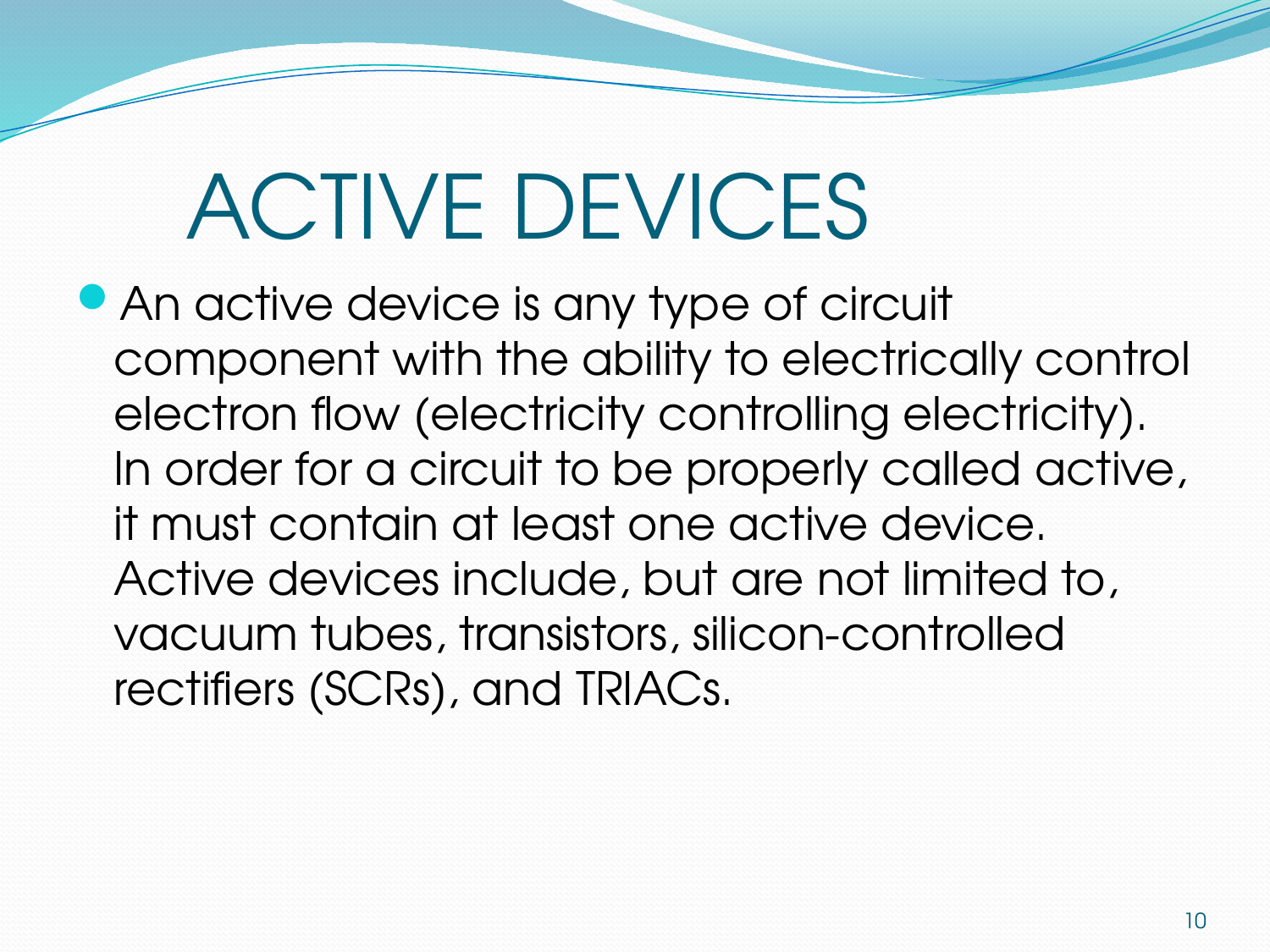

# ACTIVE DEVICES
An active device is any type of circuit component with the ability to electrically control electron flow (electricity controlling electricity). In order for a circuit to be properly called active, it must contain at least one active device. Active devices include, but are not limited to, vacuum tubes, transistors, silicon-controlled rectifiers (SCRs), and TRIACs.
10